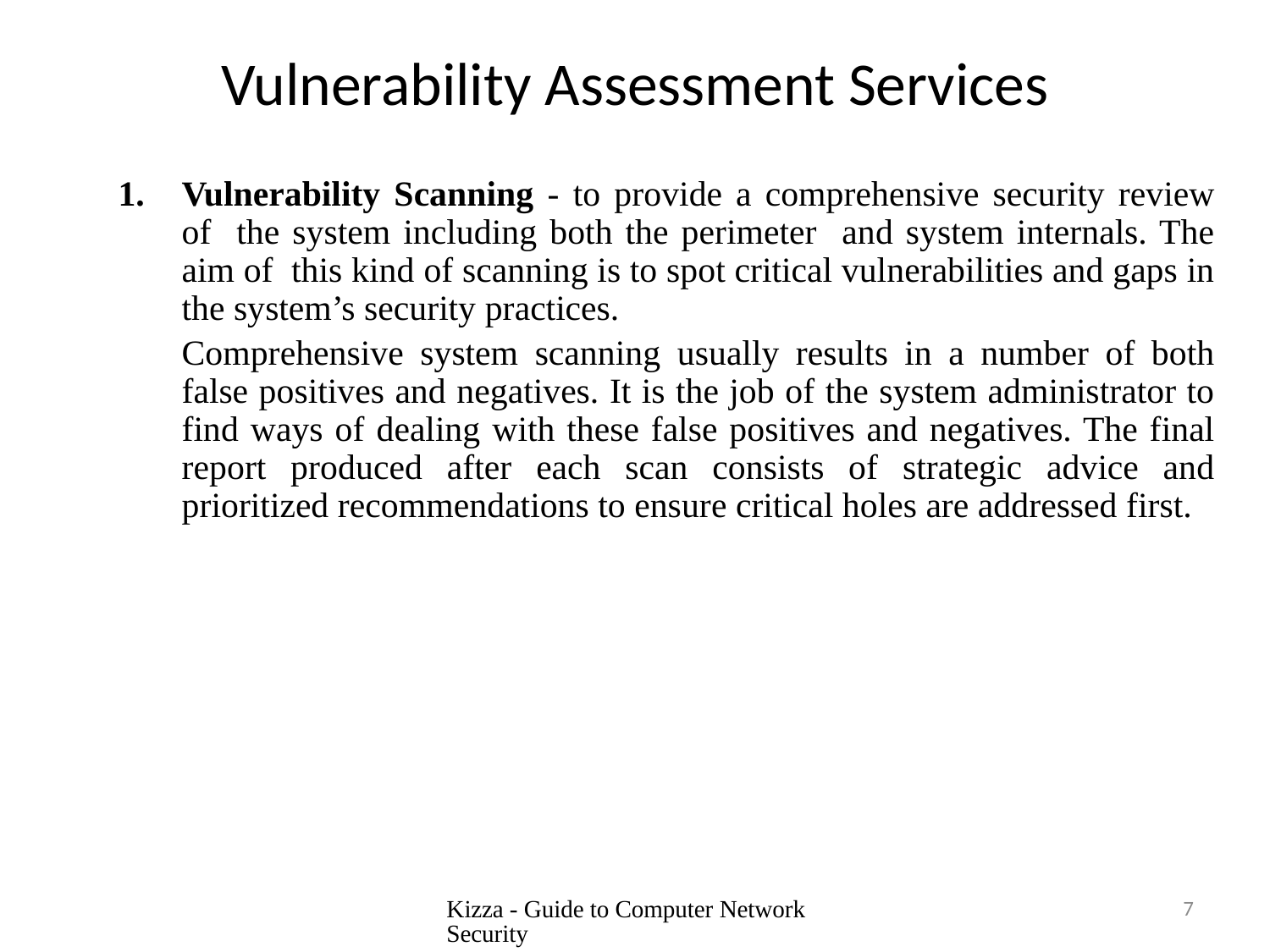

# Vulnerability Assessment Services
Vulnerability Scanning - to provide a comprehensive security review of  the system including both the perimeter  and system internals. The aim of  this kind of scanning is to spot critical vulnerabilities and gaps in the system’s security practices.
	Comprehensive system scanning usually results in a number of both false positives and negatives. It is the job of the system administrator to find ways of dealing with these false positives and negatives. The final report produced after each scan consists of strategic advice and prioritized recommendations to ensure critical holes are addressed first.
Kizza - Guide to Computer Network Security
7